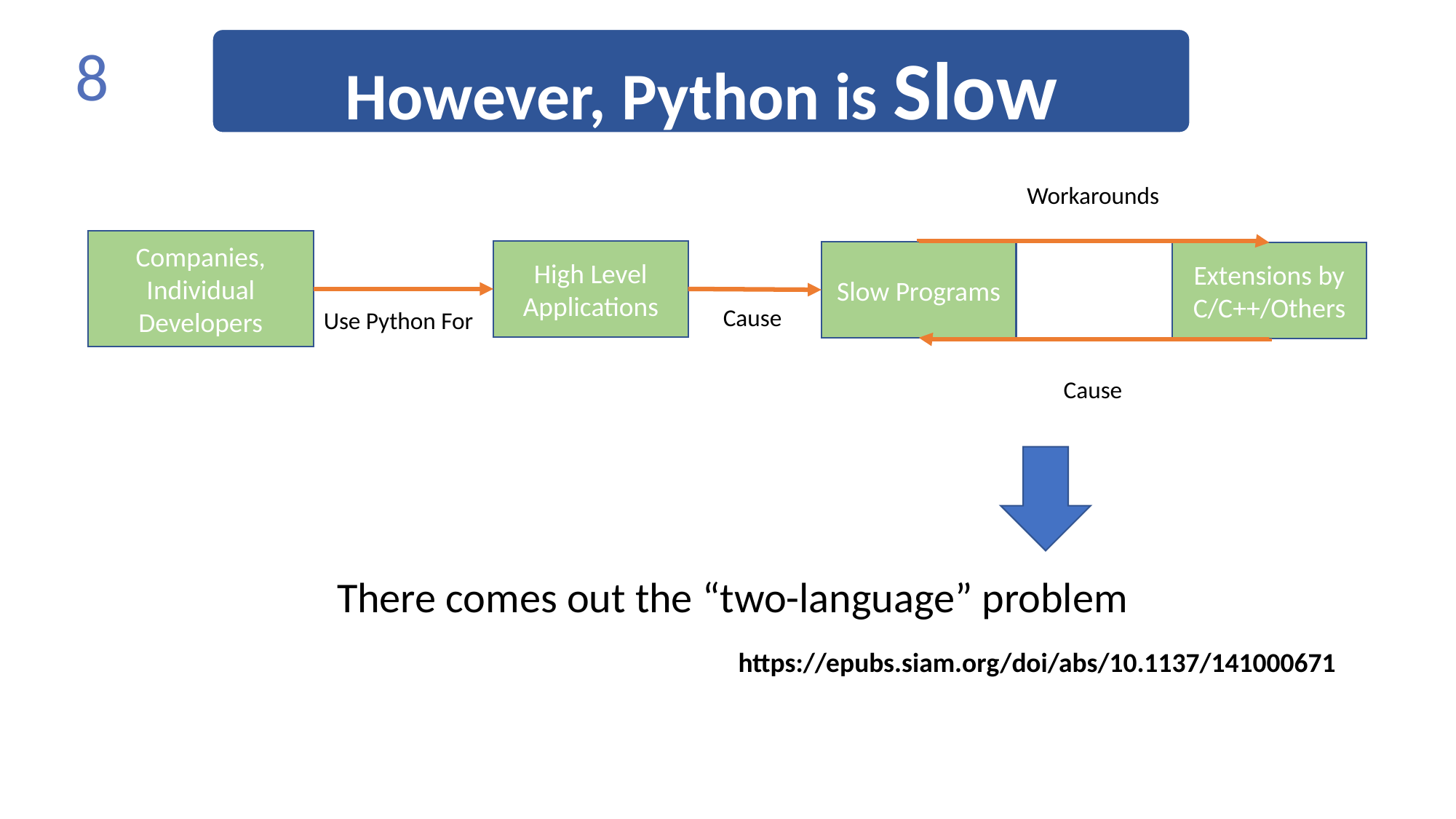

However, Python is Slow
8
Workarounds
Companies, Individual Developers
High Level Applications
Slow Programs
Extensions by
C/C++/Others
Cause
Use Python For
Cause

There comes out the “two-language” problem
https://epubs.siam.org/doi/abs/10.1137/141000671